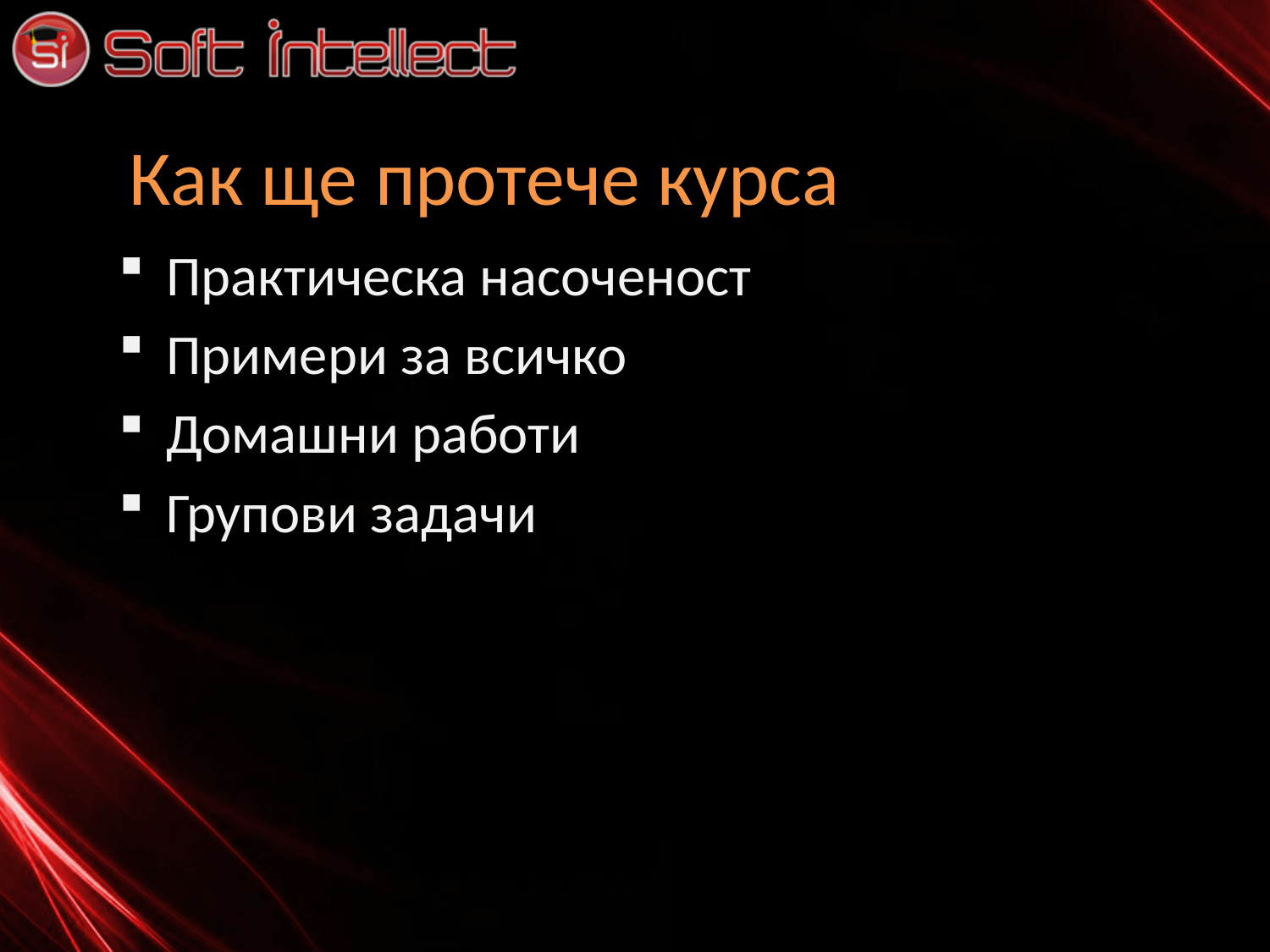

# Как ще протече курса
Практическа насоченост
Примери за всичко
Домашни работи
Групови задачи